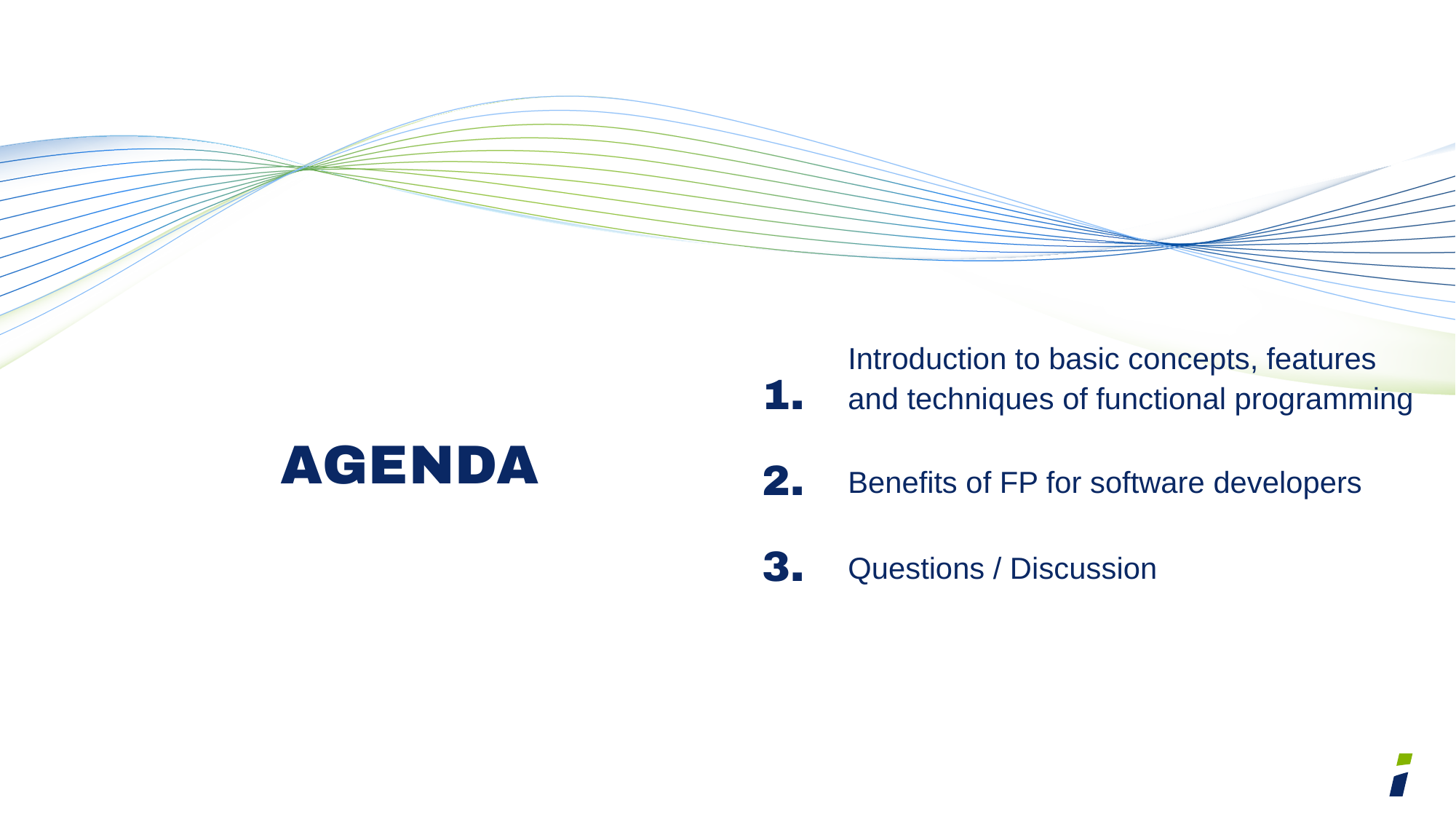

# Agenda
1.
Introduction to basic concepts, features and techniques of functional programming
2.
Benefits of FP for software developers
3.
Questions / Discussion